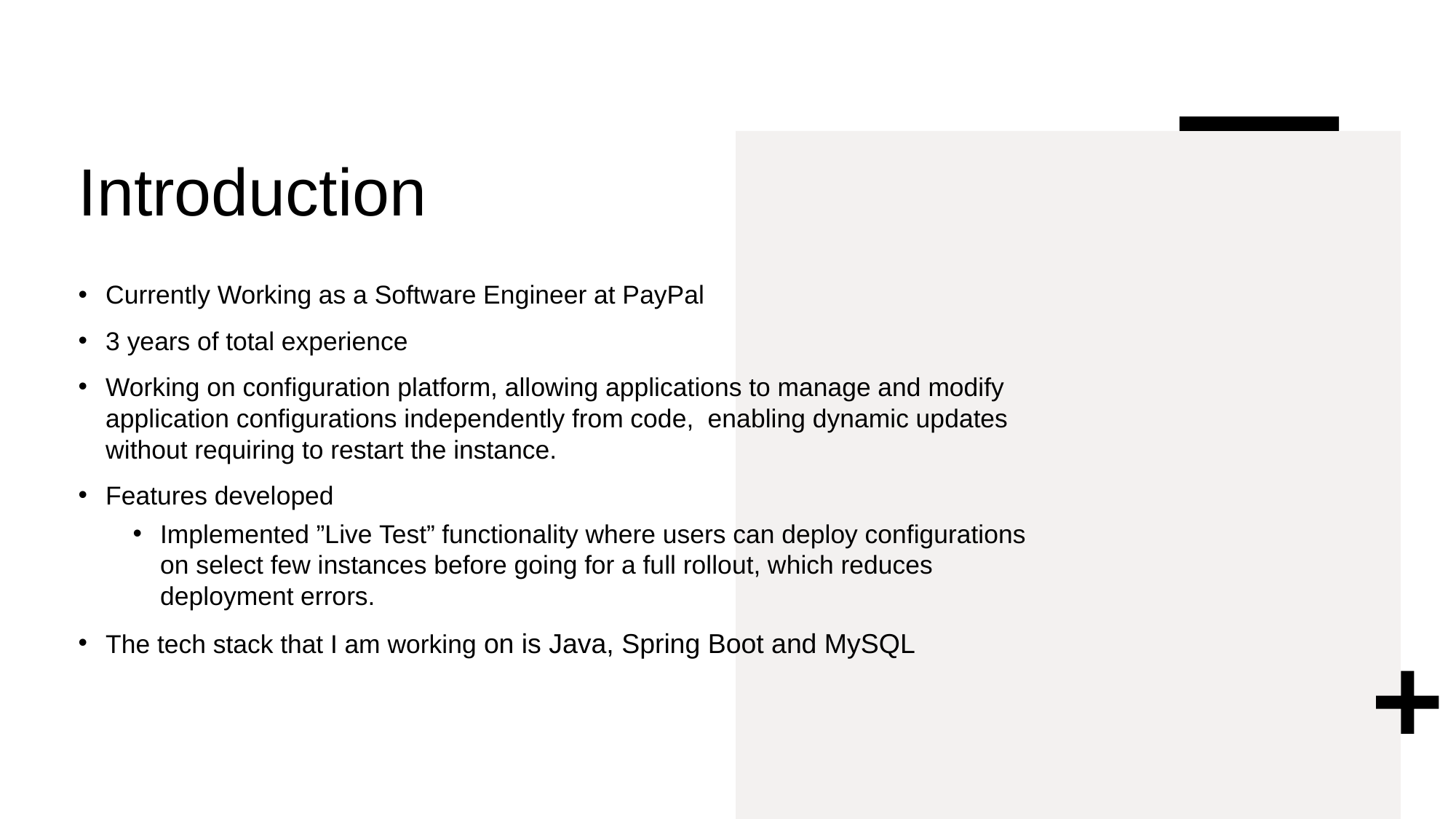

# Introduction
Currently Working as a Software Engineer at PayPal
3 years of total experience
Working on configuration platform, allowing applications to manage and modify application configurations independently from code,  enabling dynamic updates without requiring to restart the instance.
Features developed
Implemented ”Live Test” functionality where users can deploy configurations on select few instances before going for a full rollout, which reduces deployment errors.
The tech stack that I am working on is Java, Spring Boot and MySQL